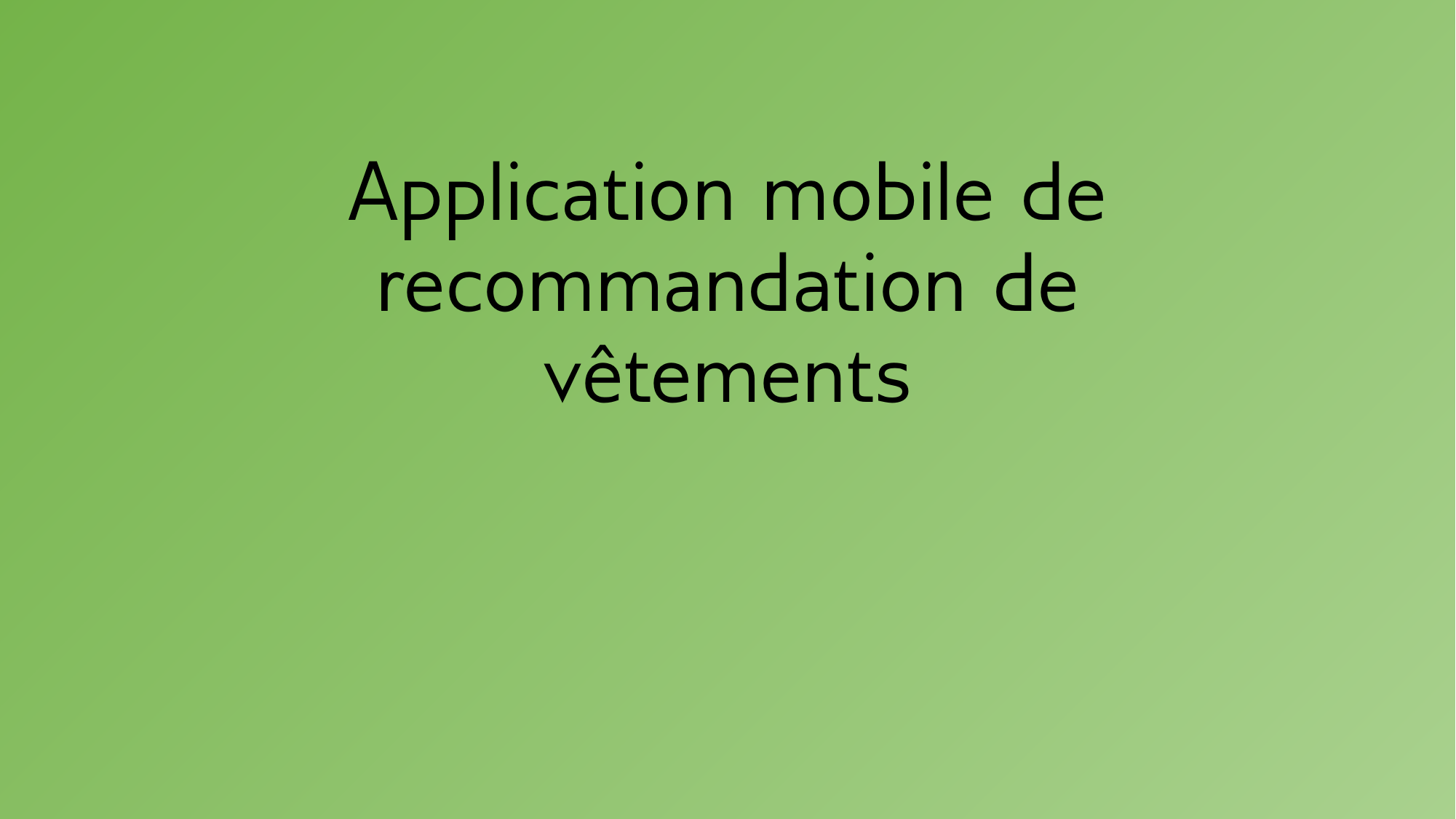

# Application mobile de recommandation de vêtements